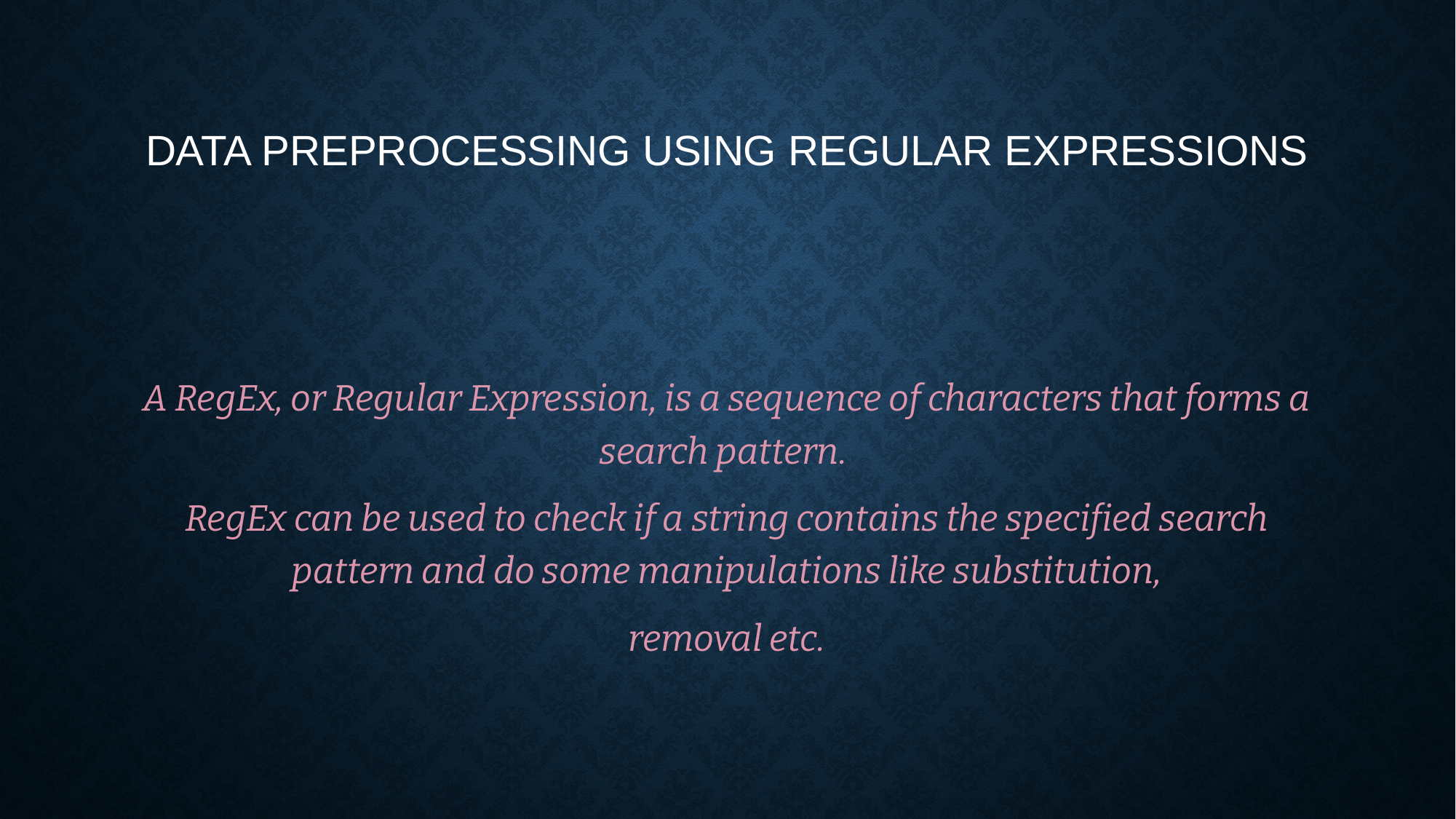

# Data Preprocessing using Regular Expressions

A RegEx, or Regular Expression, is a sequence of characters that forms a search pattern.
RegEx can be used to check if a string contains the specified search pattern and do some manipulations like substitution,
removal etc.